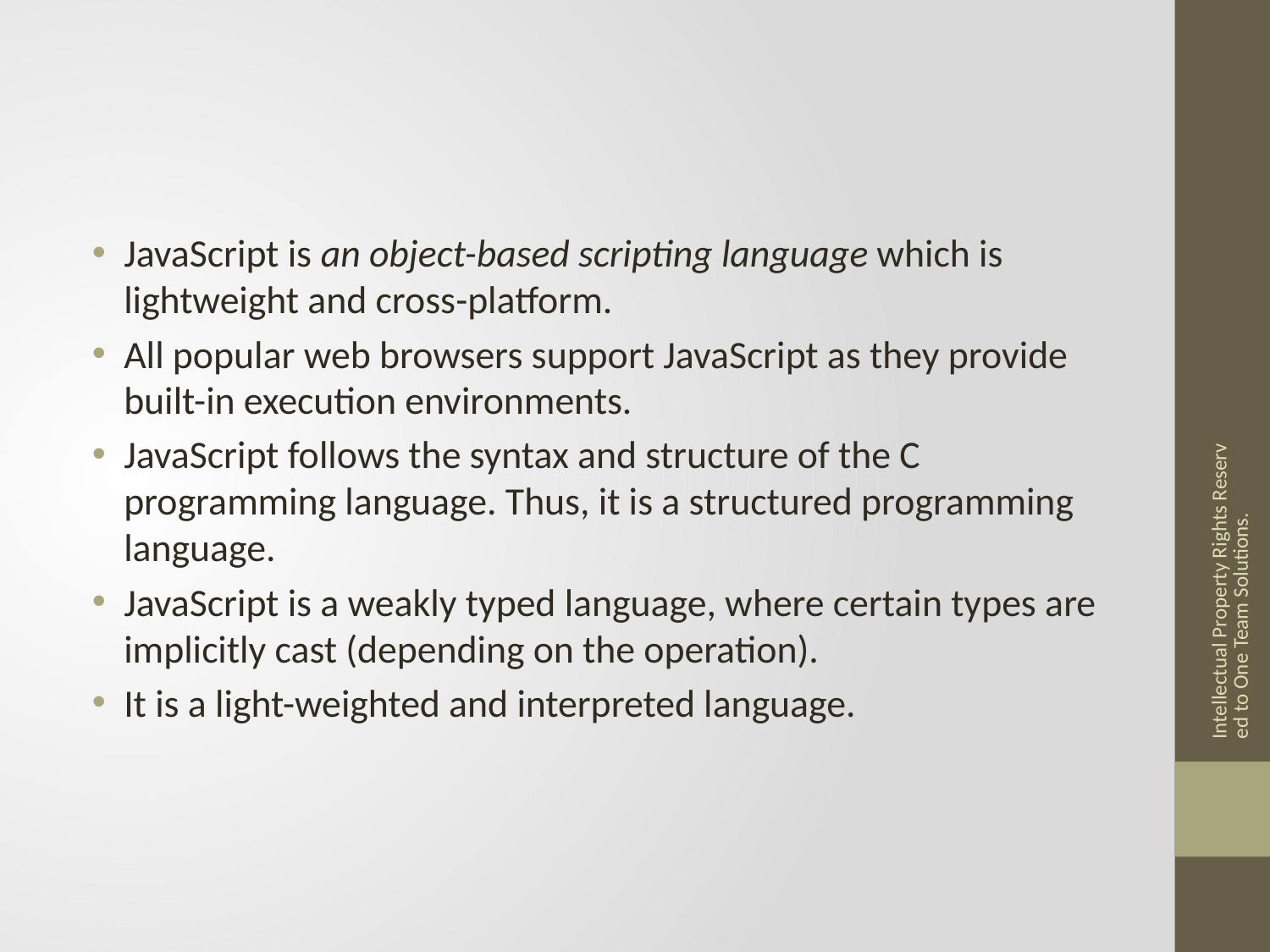

#
JavaScript is an object-based scripting language which is lightweight and cross-platform.
All popular web browsers support JavaScript as they provide built-in execution environments.
JavaScript follows the syntax and structure of the C programming language. Thus, it is a structured programming language.
JavaScript is a weakly typed language, where certain types are implicitly cast (depending on the operation).
It is a light-weighted and interpreted language.

Intellectual Property Rights Reserved to One Team Solutions.